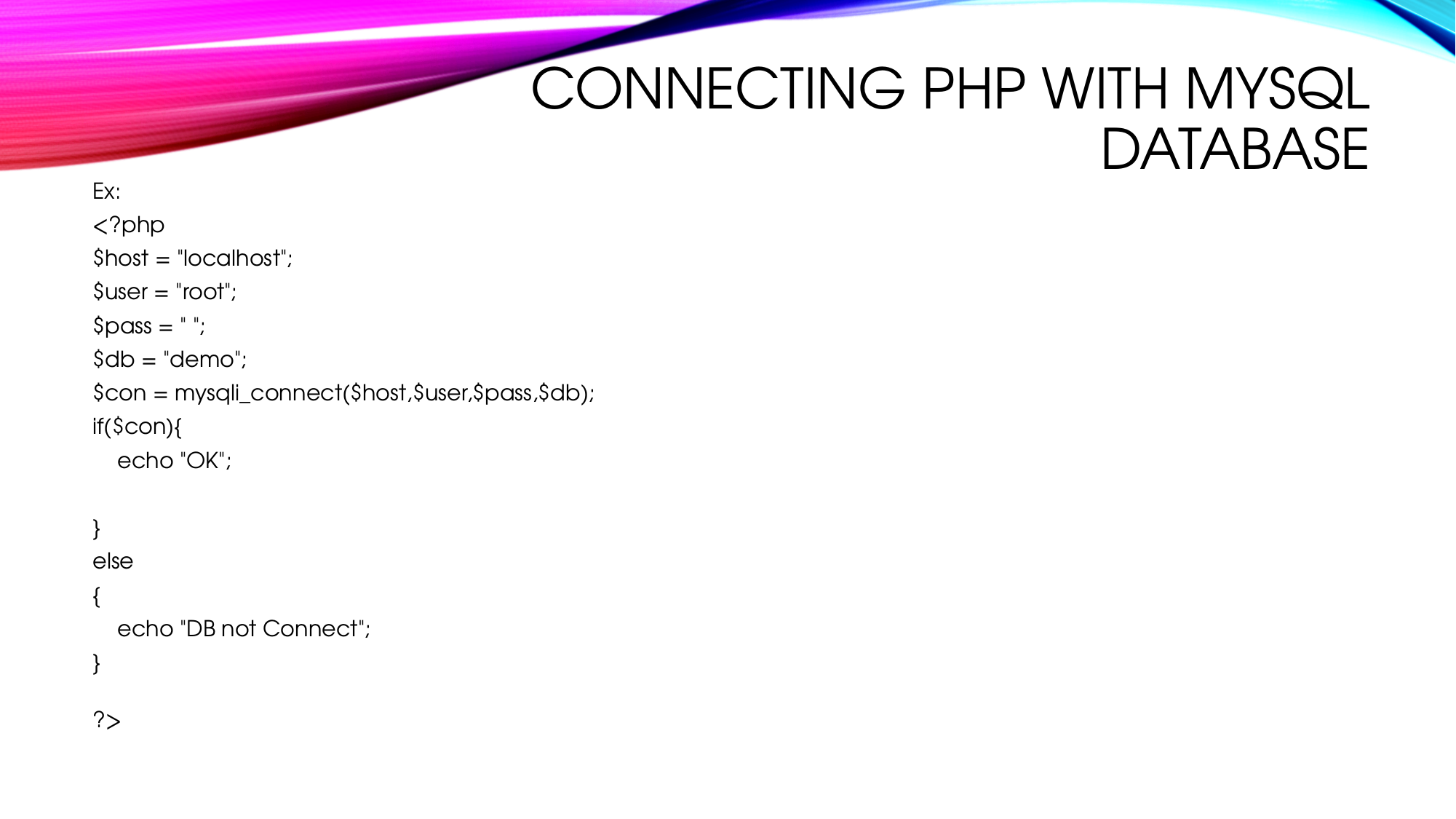

# Connecting PHP with MySQL Database
Ex:
<?php
$host = "localhost";
$user = "root";
$pass = " ";
$db = "demo";
$con = mysqli_connect($host,$user,$pass,$db);
if($con){
    echo "OK";

}
else
{
    echo "DB not Connect";
}
?>